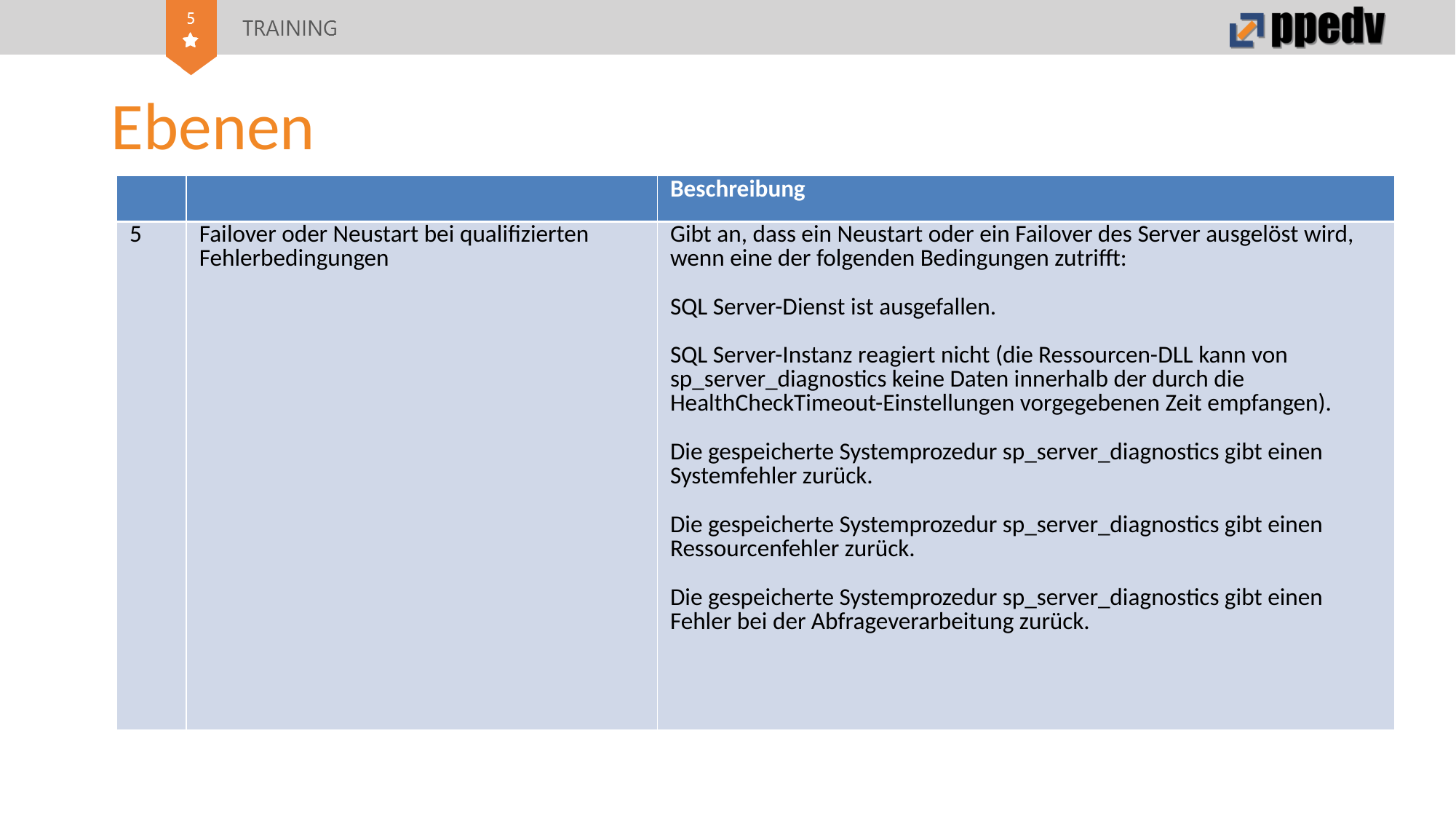

# Ebenen
| ​ |  | Beschreibung​ |
| --- | --- | --- |
| 5 | Failover oder Neustart bei qualifizierten Fehlerbedingungen | Gibt an, dass ein Neustart oder ein Failover des Server ausgelöst wird, wenn eine der folgenden Bedingungen zutrifft: SQL Server-Dienst ist ausgefallen. SQL Server-Instanz reagiert nicht (die Ressourcen-DLL kann von sp\_server\_diagnostics keine Daten innerhalb der durch die HealthCheckTimeout-Einstellungen vorgegebenen Zeit empfangen). Die gespeicherte Systemprozedur sp\_server\_diagnostics gibt einen Systemfehler zurück. Die gespeicherte Systemprozedur sp\_server\_diagnostics gibt einen Ressourcenfehler zurück. Die gespeicherte Systemprozedur sp\_server\_diagnostics gibt einen Fehler bei der Abfrageverarbeitung zurück. |